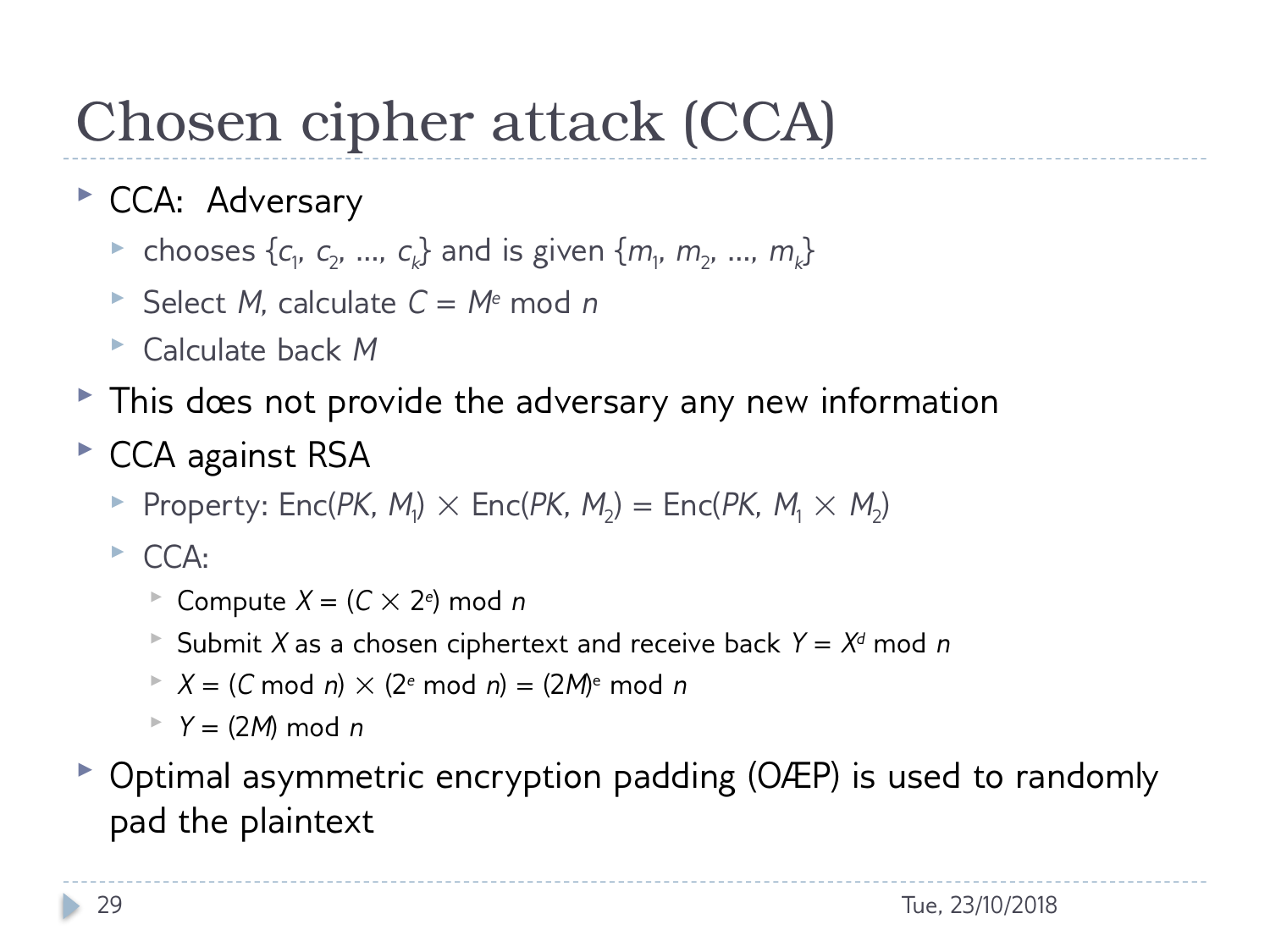

# Chosen cipher attack (CCA)
CCA:  Adversary
chooses {c1, c2, …, ck} and is given {m1, m2, …, mk}
Select M, calculate C = Me mod n
Calculate back M
This does not provide the adversary any new information
CCA against RSA
Property: Enc(PK, M1) × Enc(PK, M2) = Enc(PK, M1 × M2)
CCA:
Compute X = (C × 2e) mod n
Submit X as a chosen ciphertext and receive back Y = Xd mod n
X = (C mod n) × (2e mod n) = (2M)e mod n
Y = (2M) mod n
Optimal asymmetric encryption padding (OAEP) is used to randomly pad the plaintext
29
Tue, 23/10/2018